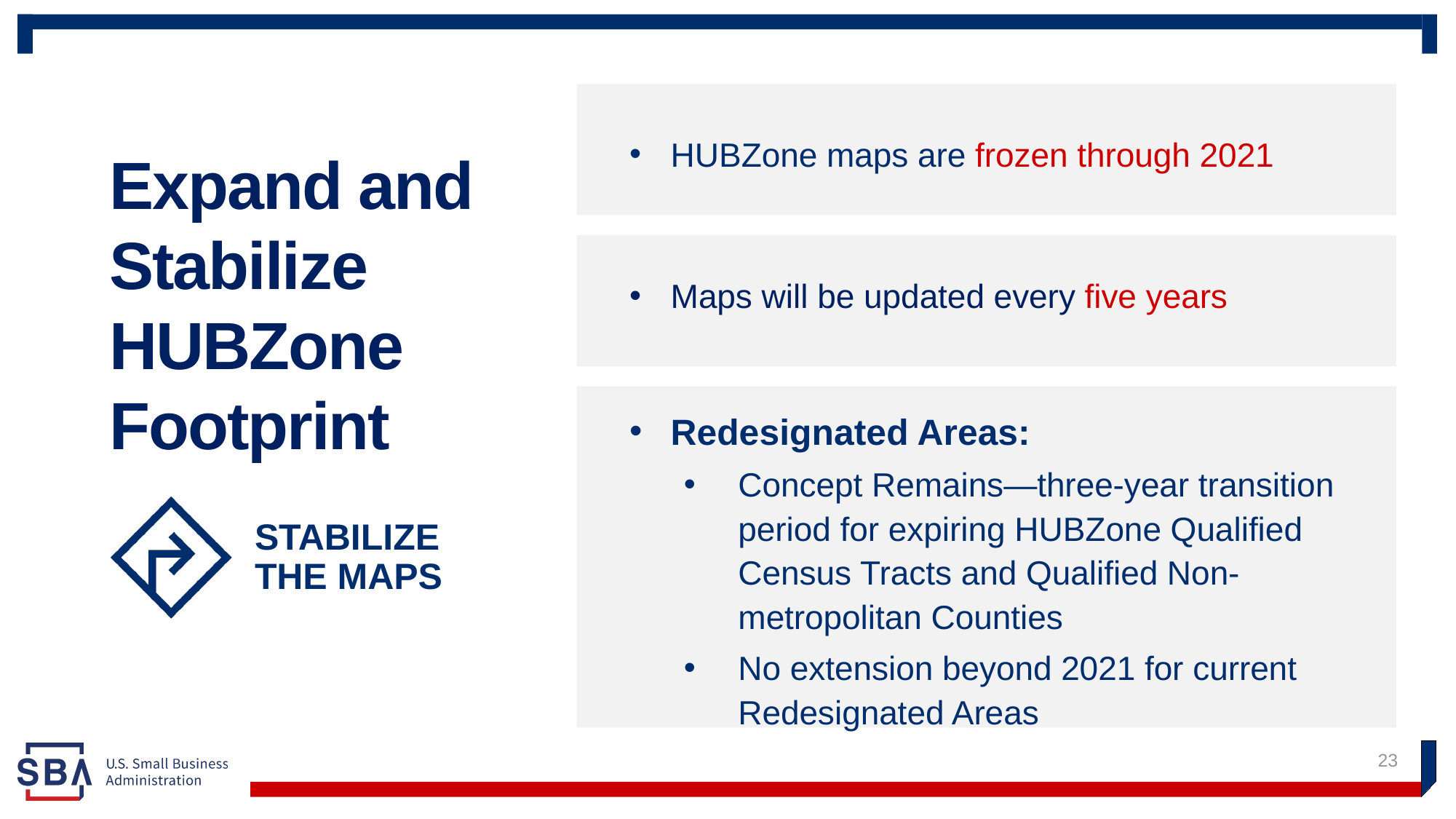

HUBZone maps are frozen through 2021
Maps will be updated every five years
Redesignated Areas:
Concept Remains—three-year transition period for expiring HUBZone Qualified Census Tracts and Qualified Non-metropolitan Counties
No extension beyond 2021 for current Redesignated Areas
# Expand and Stabilize HUBZone Footprint, Part 2

STABILIZE
THE MAPS
23